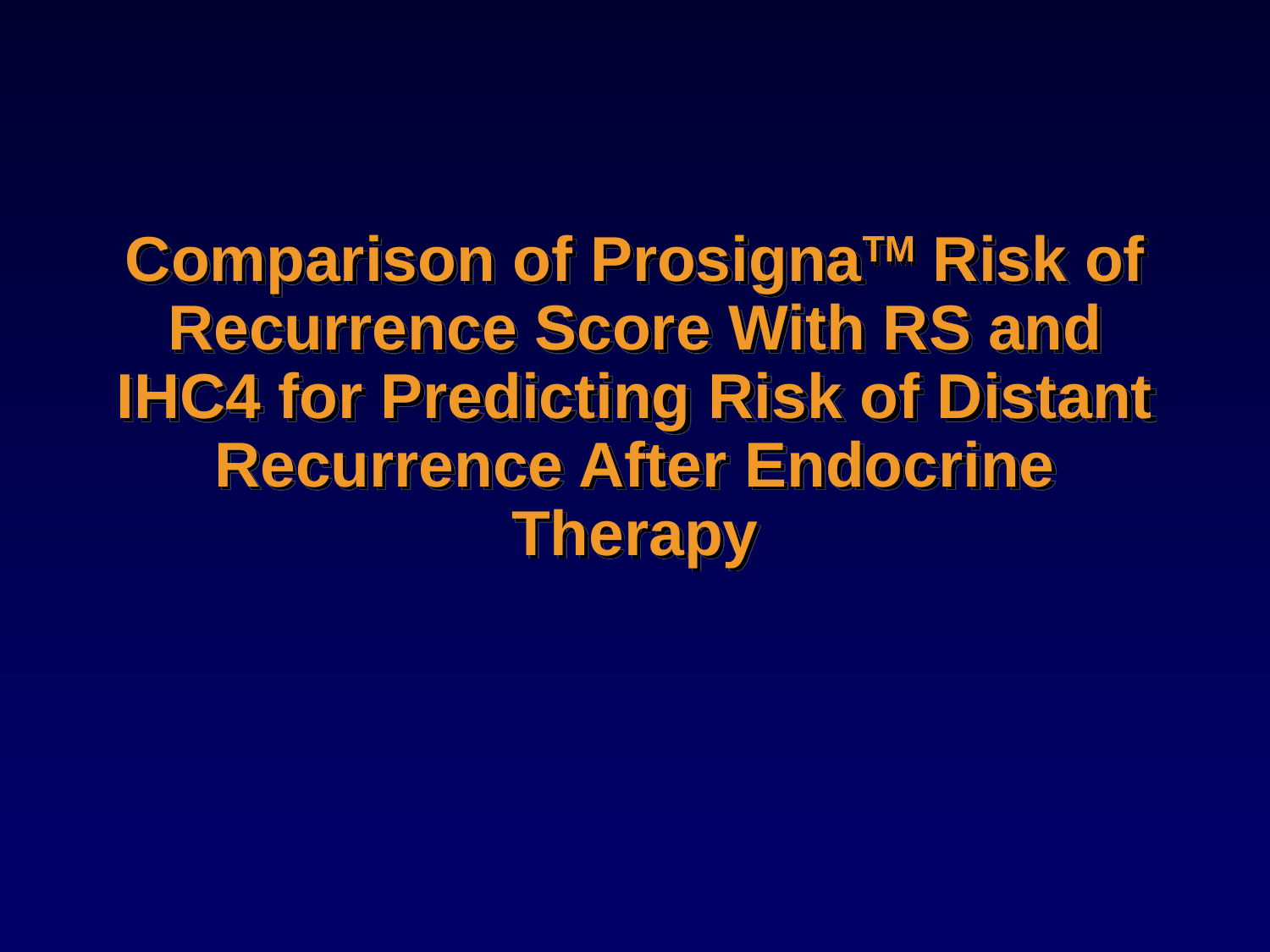

# Comparison of ProsignaTM Risk of Recurrence Score With RS and IHC4 for Predicting Risk of Distant Recurrence After Endocrine Therapy